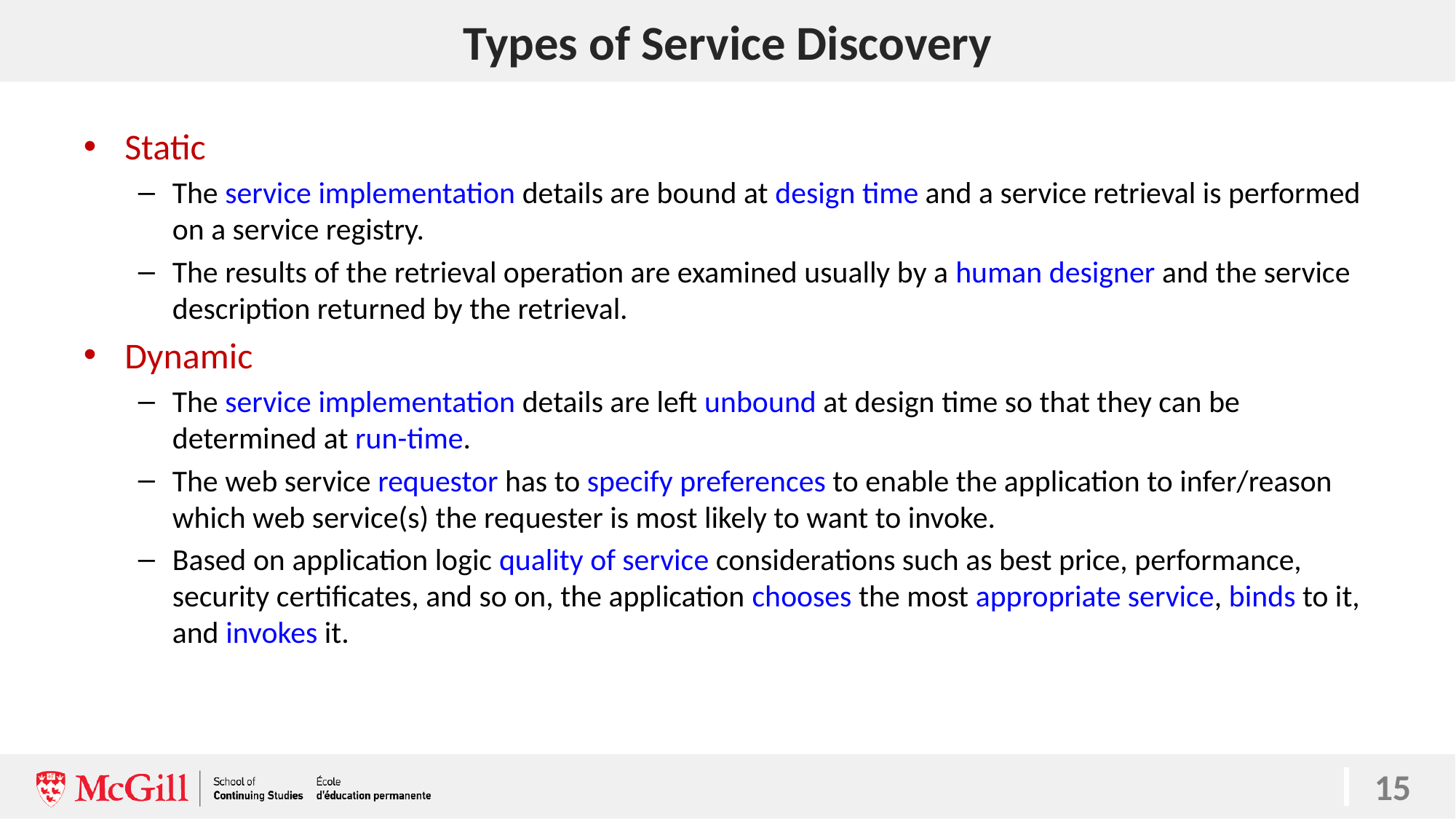

# Types of Service Discovery
Static
The service implementation details are bound at design time and a service retrieval is performed on a service registry.
The results of the retrieval operation are examined usually by a human designer and the service description returned by the retrieval.
Dynamic
The service implementation details are left unbound at design time so that they can be determined at run-time.
The web service requestor has to specify preferences to enable the application to infer/reason which web service(s) the requester is most likely to want to invoke.
Based on application logic quality of service considerations such as best price, performance, security certificates, and so on, the application chooses the most appropriate service, binds to it, and invokes it.